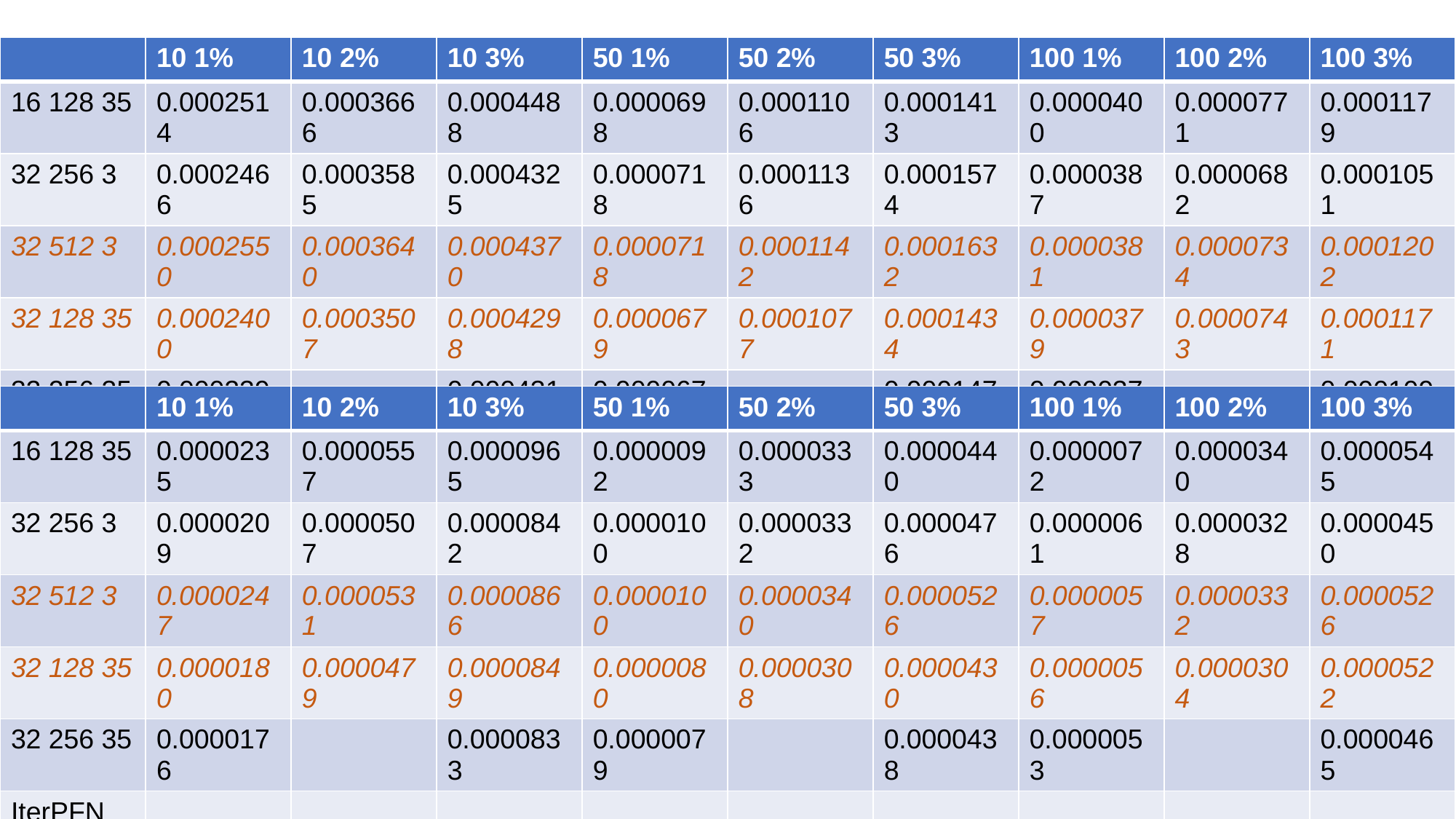

|  | 10 1% | 10 2% | 10 3% | 50 1% | 50 2% | 50 3% | 100 1% | 100 2% | 100 3% |
| --- | --- | --- | --- | --- | --- | --- | --- | --- | --- |
| 16 128 35 | 0.0002514 | 0.0003666 | 0.0004488 | 0.0000698 | 0.0001106 | 0.0001413 | 0.0000400 | 0.0000771 | 0.0001179 |
| 32 256 3 | 0.0002466 | 0.0003585 | 0.0004325 | 0.0000718 | 0.0001136 | 0.0001574 | 0.0000387 | 0.0000682 | 0.0001051 |
| 32 512 3 | 0.0002550 | 0.0003640 | 0.0004370 | 0.0000718 | 0.0001142 | 0.0001632 | 0.0000381 | 0.0000734 | 0.0001202 |
| 32 128 35 | 0.0002400 | 0.0003507 | 0.0004298 | 0.0000679 | 0.0001077 | 0.0001434 | 0.0000379 | 0.0000743 | 0.0001171 |
| 32 256 35 | 0.0002397 |  | 0.0004314 | 0.0000679 |  | 0.0001473 | 0.0000372 |  | 0.0001096 |
| IterPFN | 0.0002056 | 0.0003043 |  | 0.0000605 | 0.0000803 | 0.0001970 | 0.0000322 |  |  |
|  | 10 1% | 10 2% | 10 3% | 50 1% | 50 2% | 50 3% | 100 1% | 100 2% | 100 3% |
| --- | --- | --- | --- | --- | --- | --- | --- | --- | --- |
| 16 128 35 | 0.0000235 | 0.0000557 | 0.0000965 | 0.0000092 | 0.0000333 | 0.0000440 | 0.0000072 | 0.0000340 | 0.0000545 |
| 32 256 3 | 0.0000209 | 0.0000507 | 0.0000842 | 0.0000100 | 0.0000332 | 0.0000476 | 0.0000061 | 0.0000328 | 0.0000450 |
| 32 512 3 | 0.0000247 | 0.0000531 | 0.0000866 | 0.0000100 | 0.0000340 | 0.0000526 | 0.0000057 | 0.0000332 | 0.0000526 |
| 32 128 35 | 0.0000180 | 0.0000479 | 0.0000849 | 0.0000080 | 0.0000308 | 0.0000430 | 0.0000056 | 0.0000304 | 0.0000522 |
| 32 256 35 | 0.0000176 |  | 0.0000833 | 0.0000079 |  | 0.0000438 | 0.0000053 |  | 0.0000465 |
| IterPFN |  |  |  |  |  |  |  |  |  |